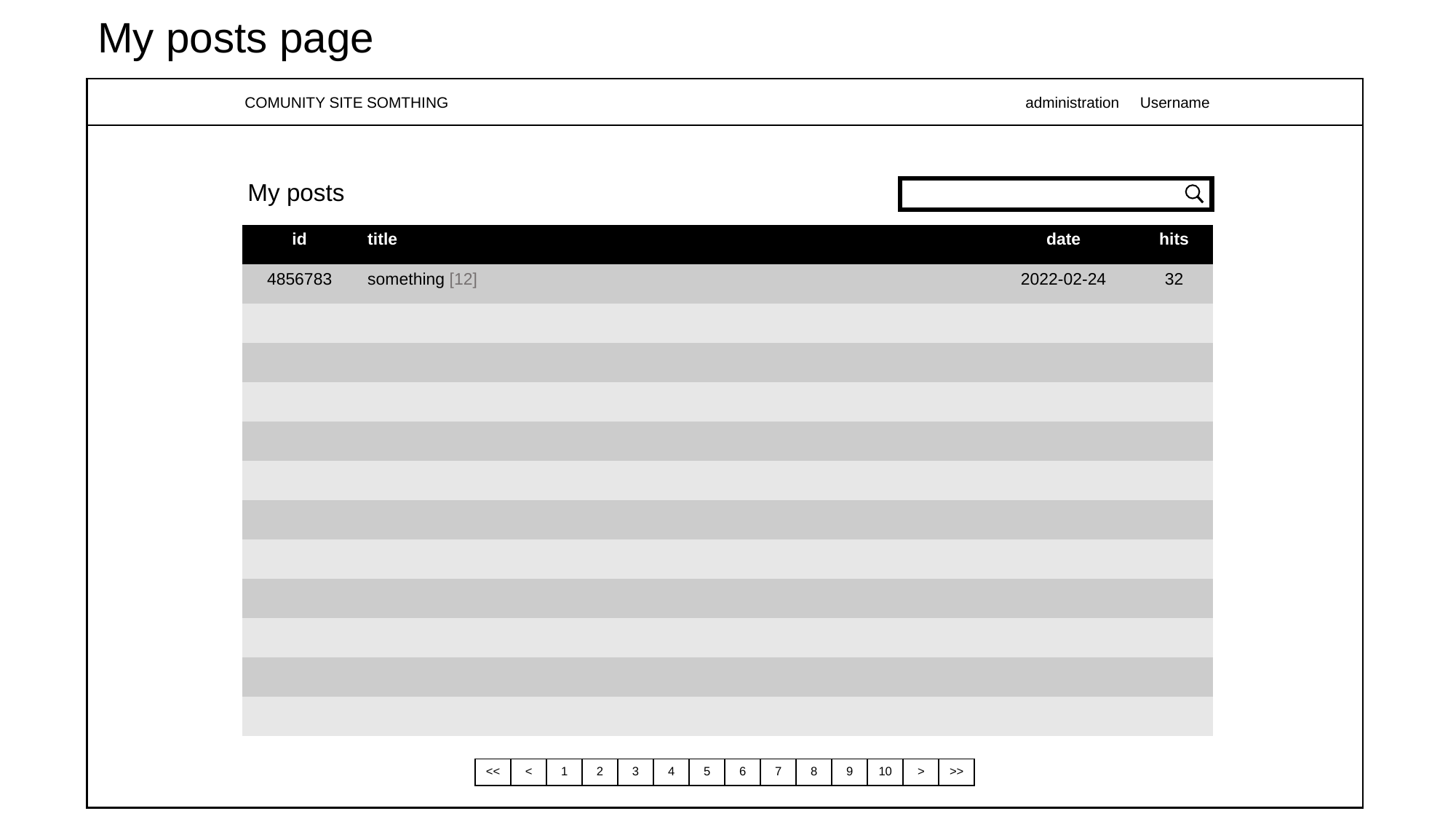

# My posts page

 COMUNITY SITE SOMTHING						     administration     Username
My posts

| id | title | date | hits |
| --- | --- | --- | --- |
| 4856783 | something [12] | 2022-02-24 | 32 |
|  |  |  |  |
|  |  |  |  |
|  |  |  |  |
|  |  |  |  |
|  |  |  |  |
|  |  |  |  |
|  |  |  |  |
|  |  |  |  |
|  |  |  |  |
|  |  |  |  |
|  |  |  |  |
| << | < | 1 | 2 | 3 | 4 | 5 | 6 | 7 | 8 | 9 | 10 | > | >> |
| --- | --- | --- | --- | --- | --- | --- | --- | --- | --- | --- | --- | --- | --- |